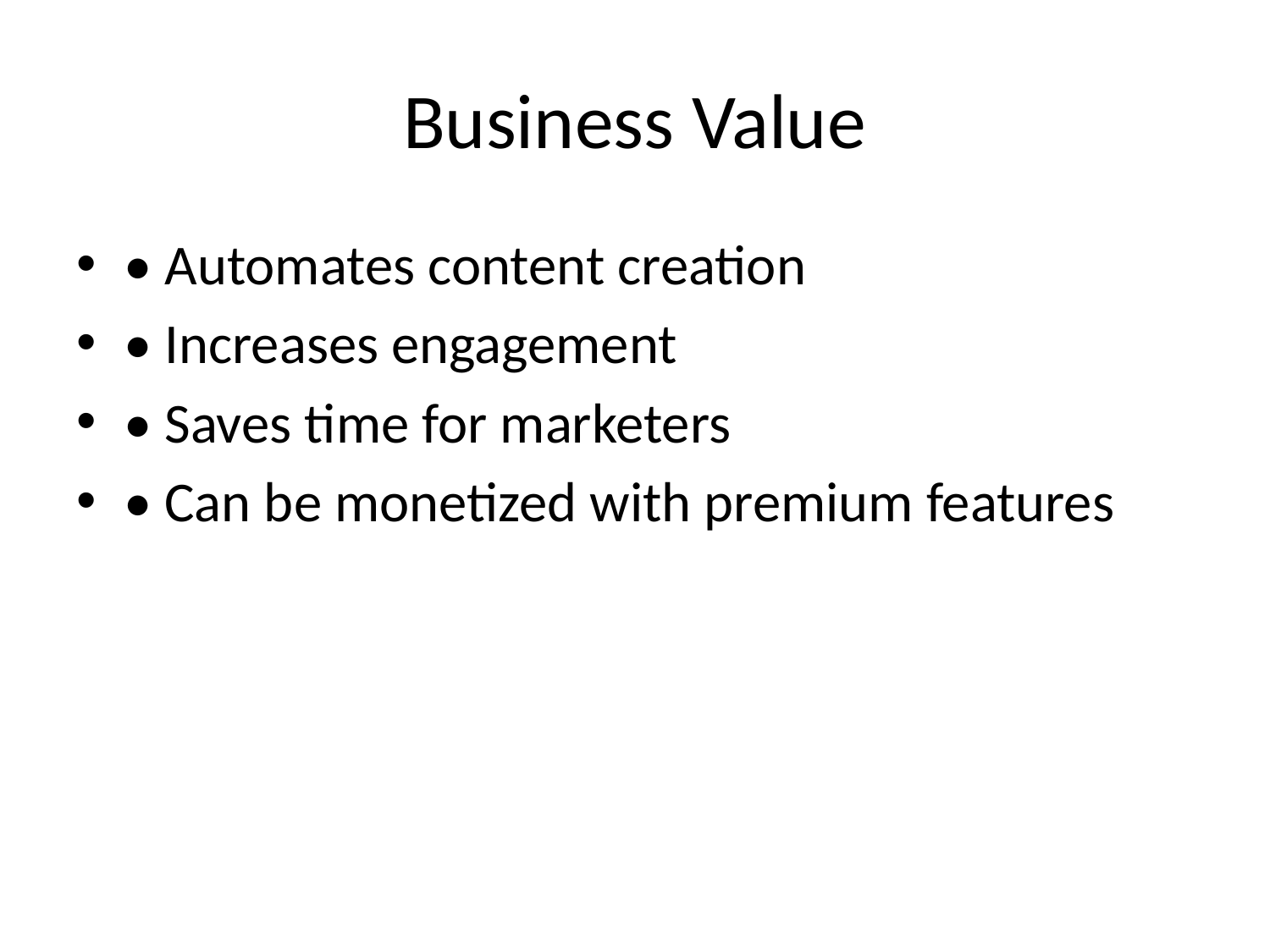

# Business Value
• Automates content creation
• Increases engagement
• Saves time for marketers
• Can be monetized with premium features